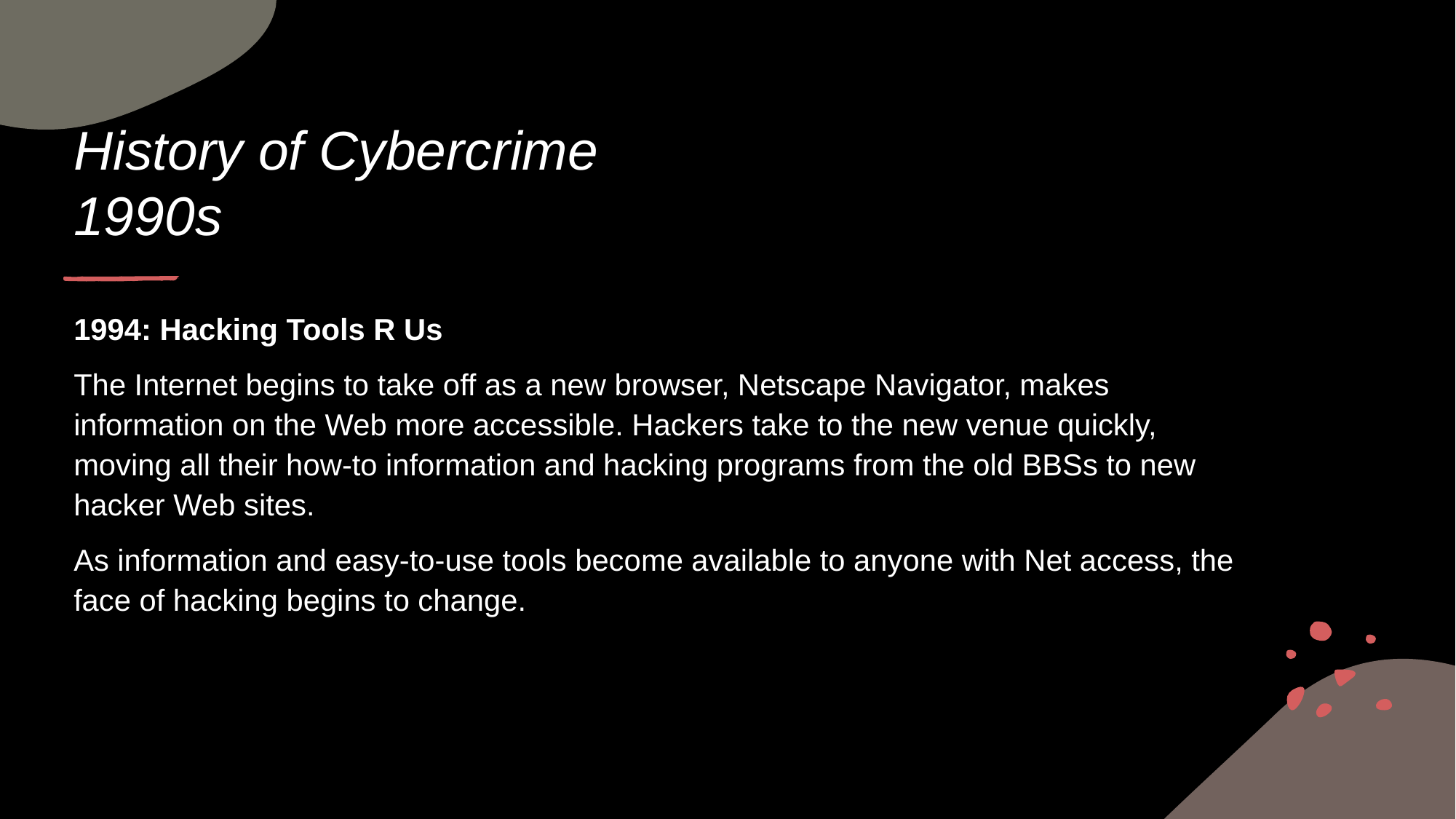

# History of Cybercrime 1990s
1994: Hacking Tools R Us
The Internet begins to take off as a new browser, Netscape Navigator, makes information on the Web more accessible. Hackers take to the new venue quickly, moving all their how-to information and hacking programs from the old BBSs to new hacker Web sites.
As information and easy-to-use tools become available to anyone with Net access, the face of hacking begins to change.